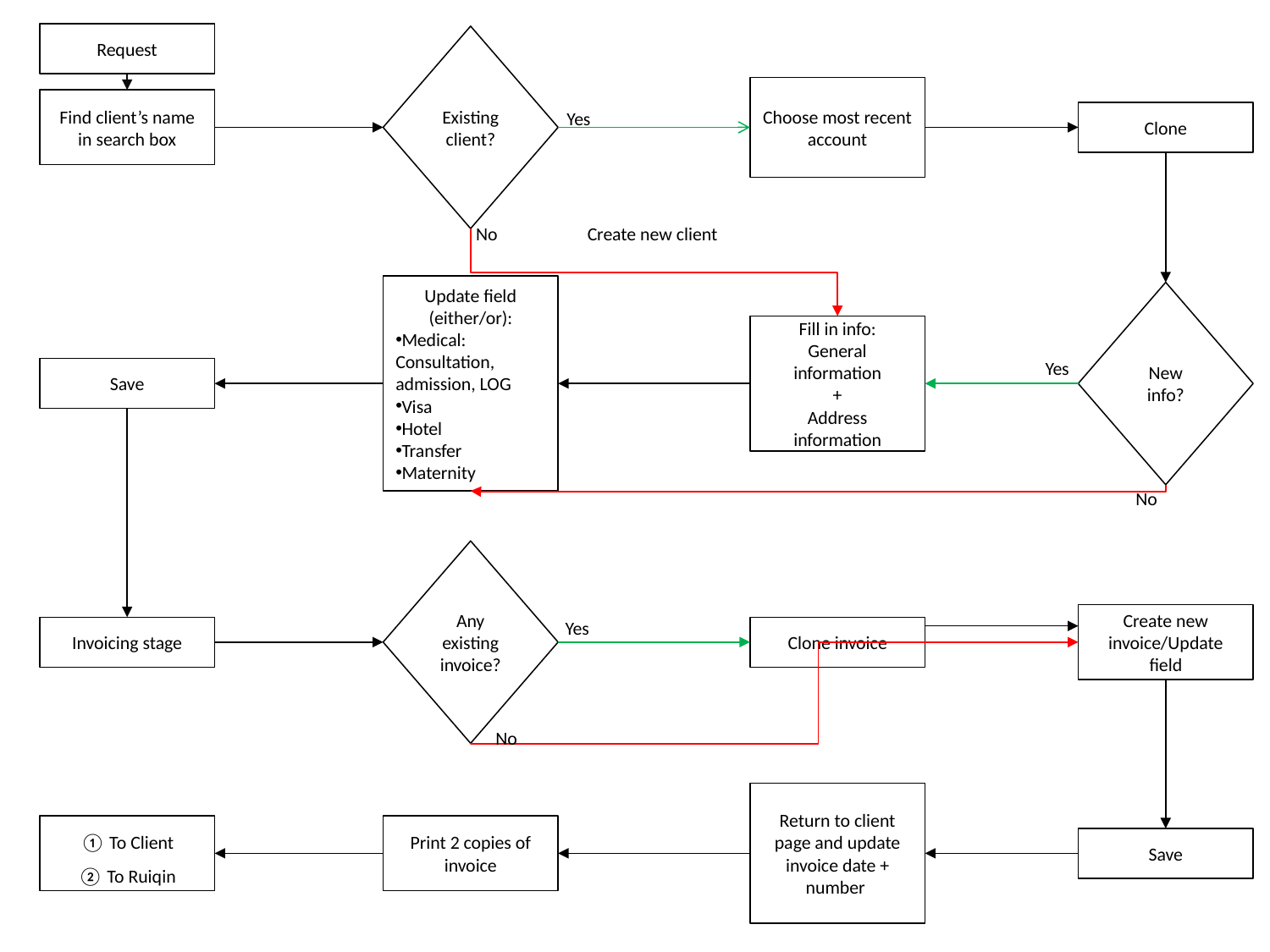

Request
Existing client?
Choose most recent account
Find client’s name in search box
Yes
Clone
No
Create new client
Update field (either/or):
Medical: Consultation, admission, LOG
Visa
Hotel
Transfer
Maternity
New info?
Fill in info:
General information
+
Address information
Yes
Save
No
Any
existing invoice?
Create new invoice/Update field
Yes
Invoicing stage
Clone invoice
No
Return to client page and update invoice date + number
① To Client
② To Ruiqin
Print 2 copies of invoice
Save